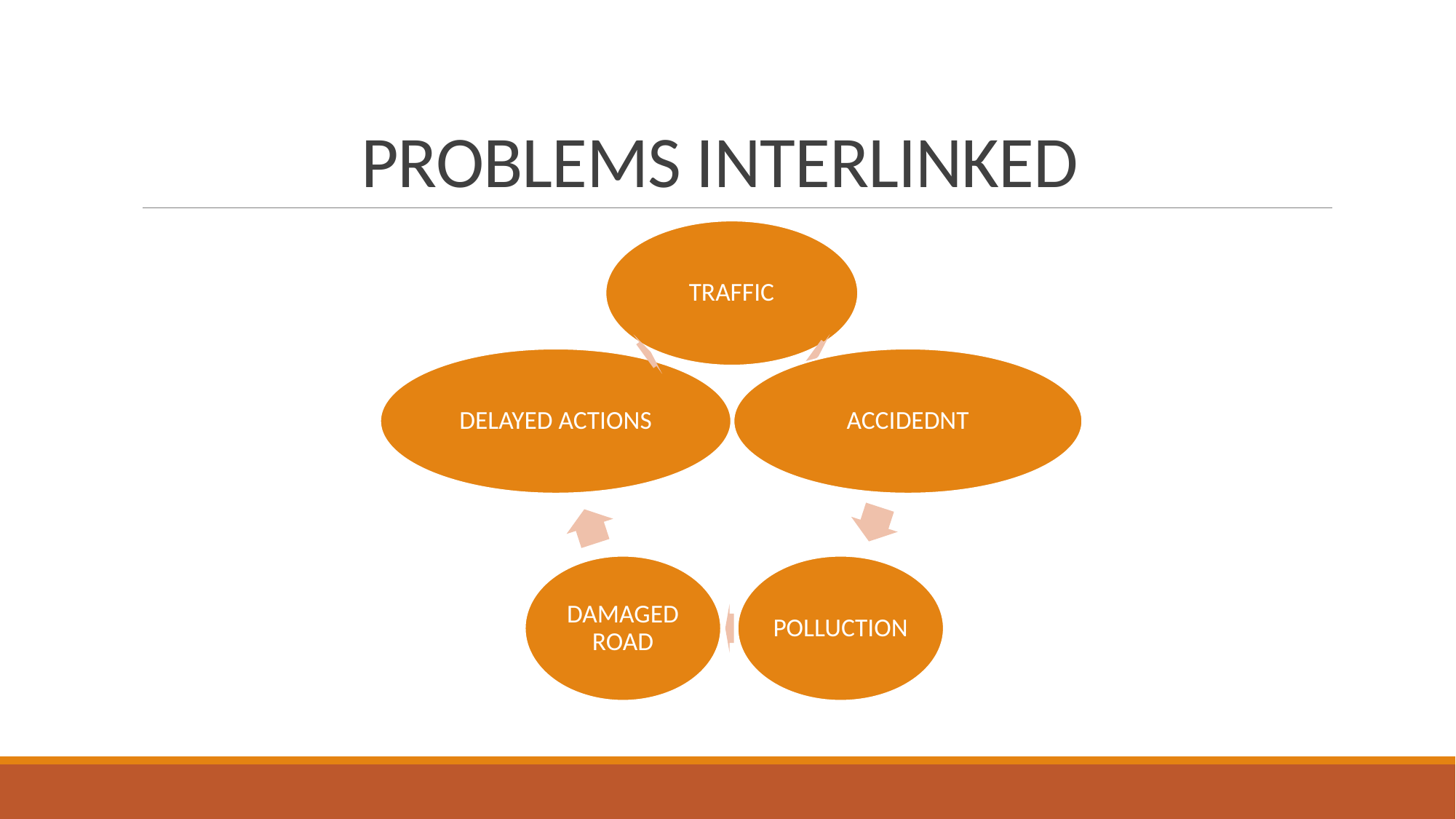

# PROBLEMS INTERLINKED
TRAFFIC

ACCIDEDNT

POLLUCTION

DAMAGED ROAD

DELAYED ACTIONS